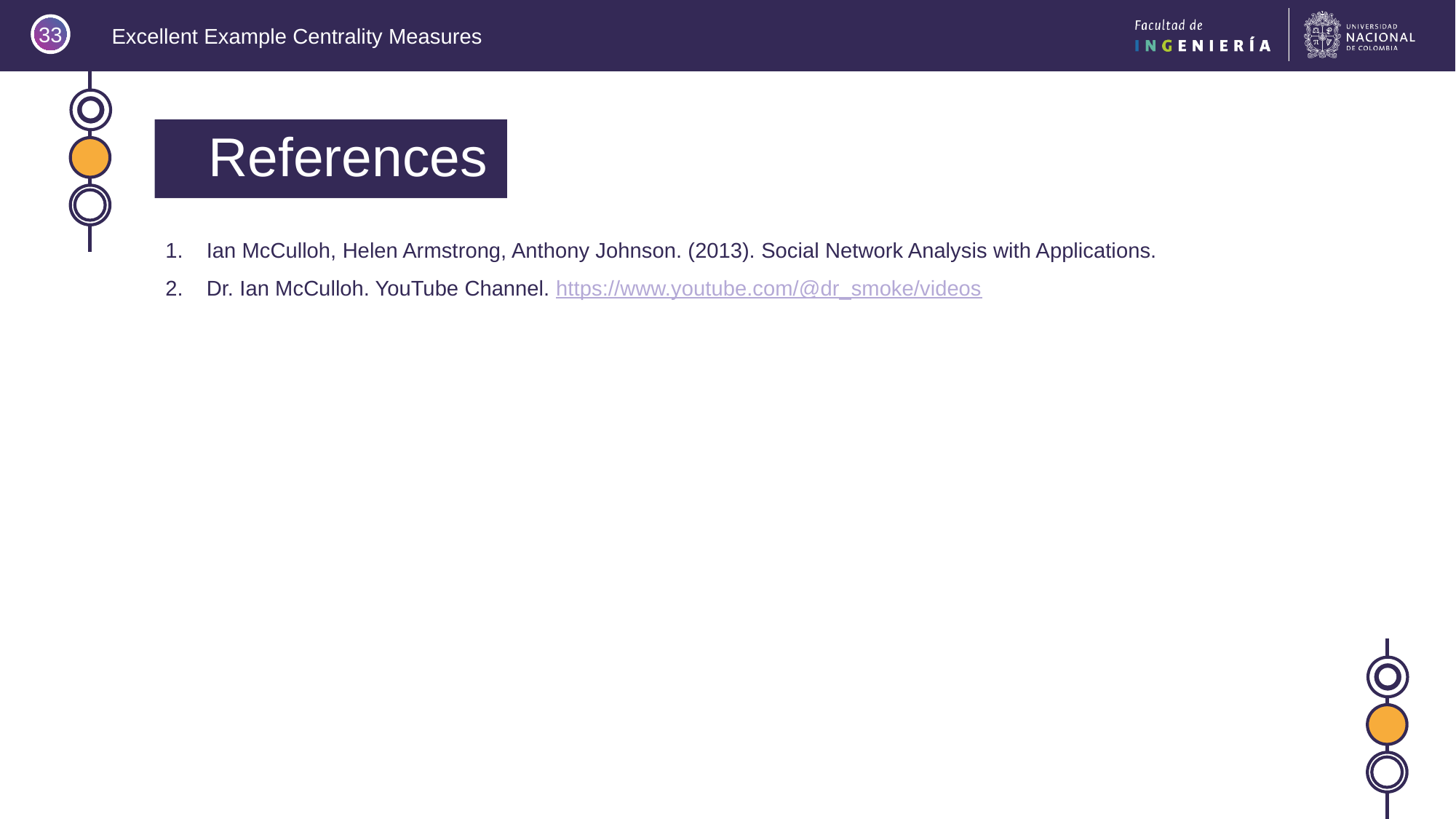

33
# References
Ian McCulloh, Helen Armstrong, Anthony Johnson. (2013). Social Network Analysis with Applications.
Dr. Ian McCulloh. YouTube Channel. https://www.youtube.com/@dr_smoke/videos